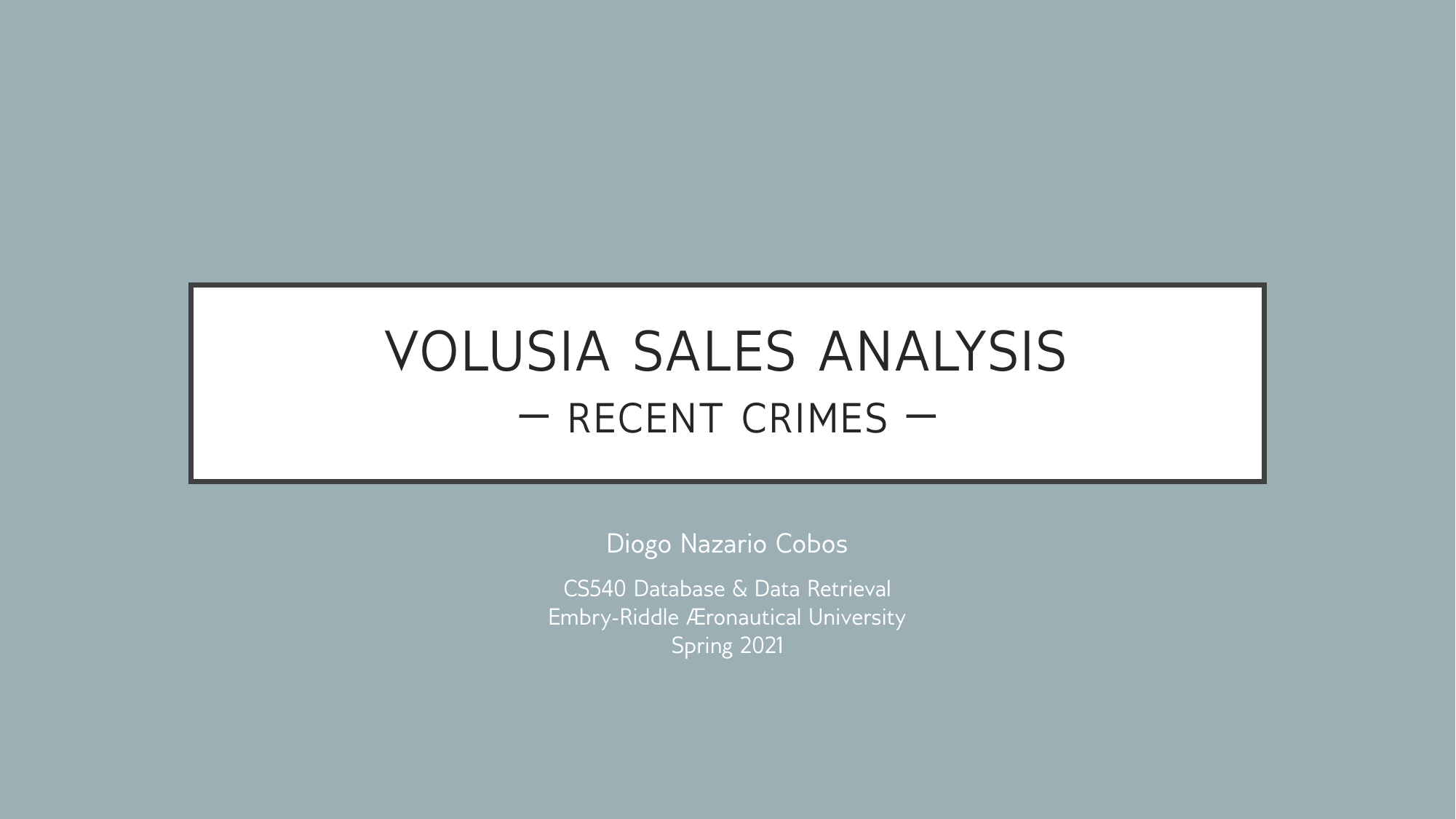

# Volusia Sales Analysis ─ Recent Crimes ─
Diogo Nazario Cobos
CS540 Database & Data Retrieval
Embry-Riddle Aeronautical University
Spring 2021